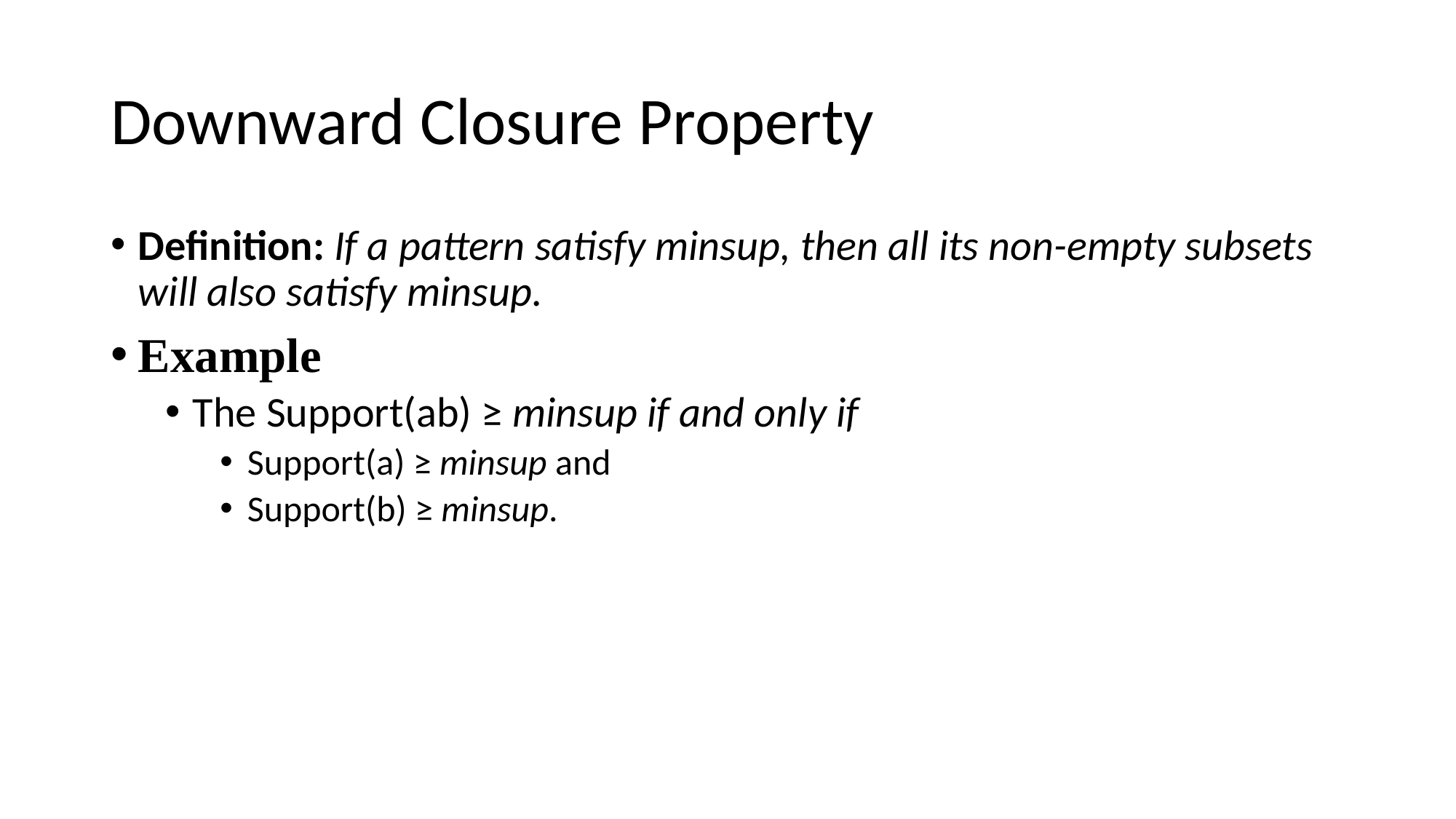

# Downward Closure Property
Definition: If a pattern satisfy minsup, then all its non-empty subsets will also satisfy minsup.
Example
The Support(ab) ≥ minsup if and only if
Support(a) ≥ minsup and
Support(b) ≥ minsup.